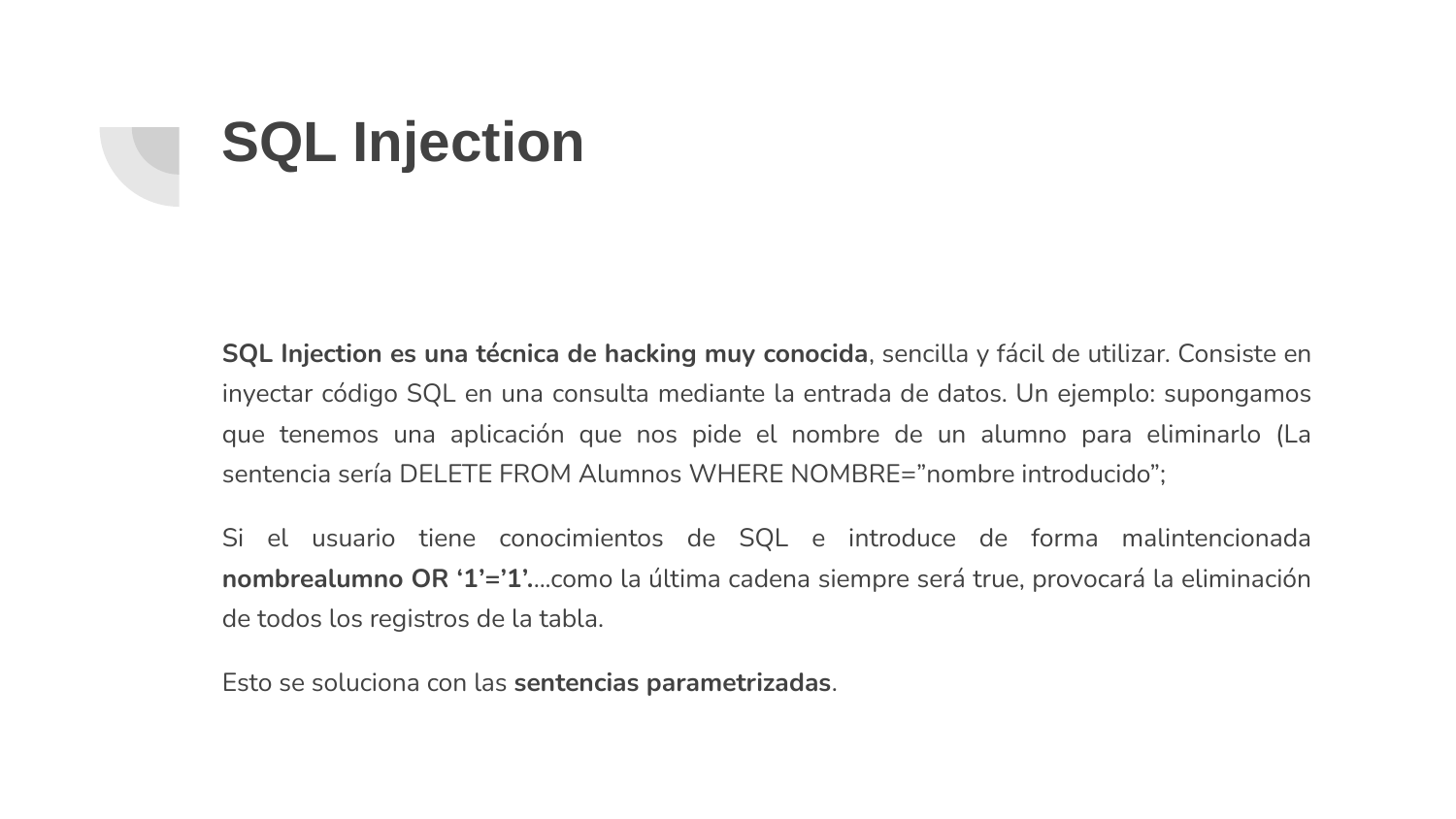

# SQL Injection
SQL Injection es una técnica de hacking muy conocida, sencilla y fácil de utilizar. Consiste en inyectar código SQL en una consulta mediante la entrada de datos. Un ejemplo: supongamos que tenemos una aplicación que nos pide el nombre de un alumno para eliminarlo (La sentencia sería DELETE FROM Alumnos WHERE NOMBRE=”nombre introducido”;
Si el usuario tiene conocimientos de SQL e introduce de forma malintencionada nombrealumno OR ‘1’=’1’....como la última cadena siempre será true, provocará la eliminación de todos los registros de la tabla.
Esto se soluciona con las sentencias parametrizadas.